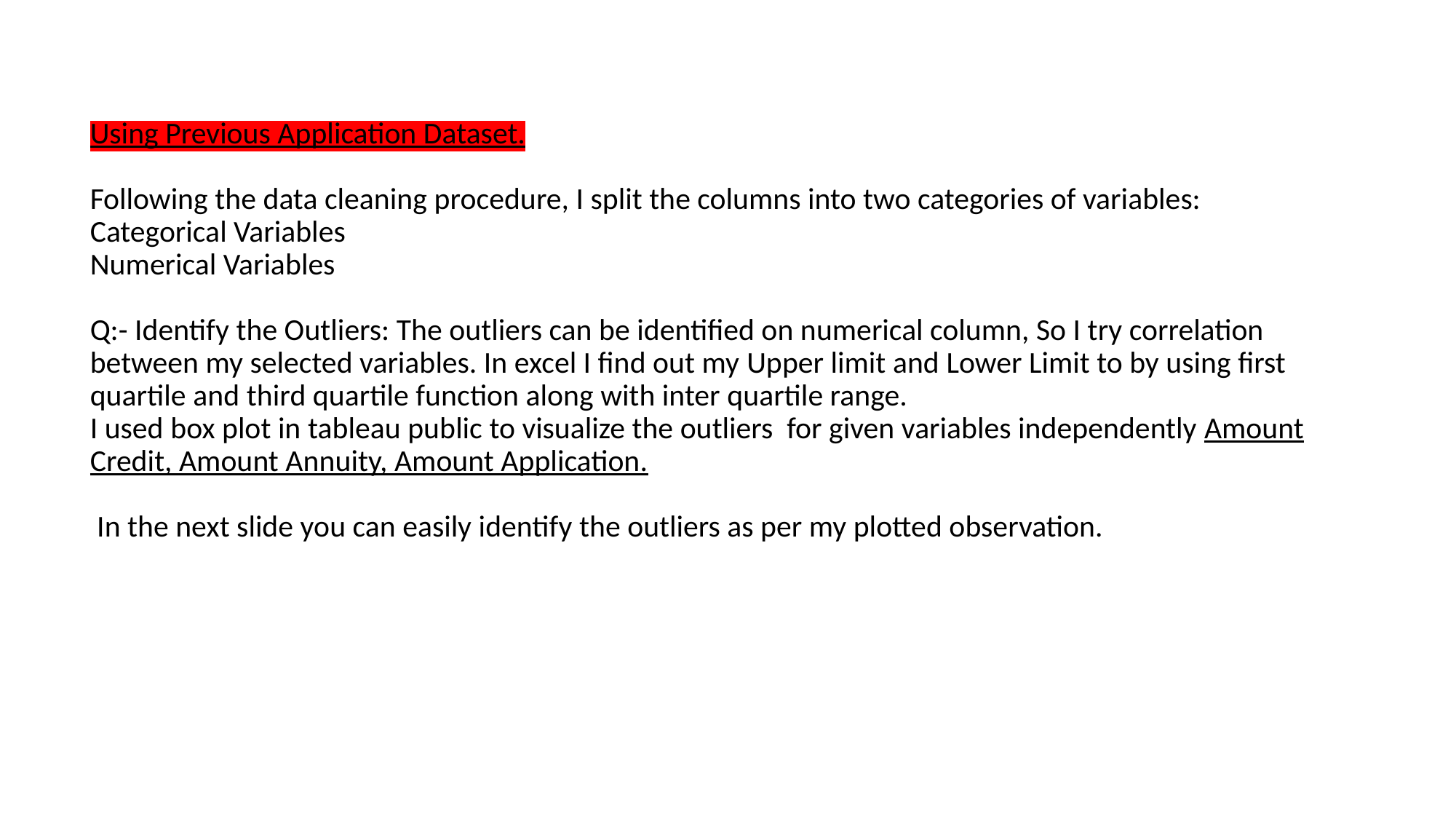

# Using Previous Application Dataset. Following the data cleaning procedure, I split the columns into two categories of variables: Categorical Variables Numerical Variables Q:- Identify the Outliers: The outliers can be identified on numerical column, So I try correlation between my selected variables. In excel I find out my Upper limit and Lower Limit to by using first quartile and third quartile function along with inter quartile range. I used box plot in tableau public to visualize the outliers  for given variables independently Amount Credit, Amount Annuity, Amount Application. In the next slide you can easily identify the outliers as per my plotted observation.